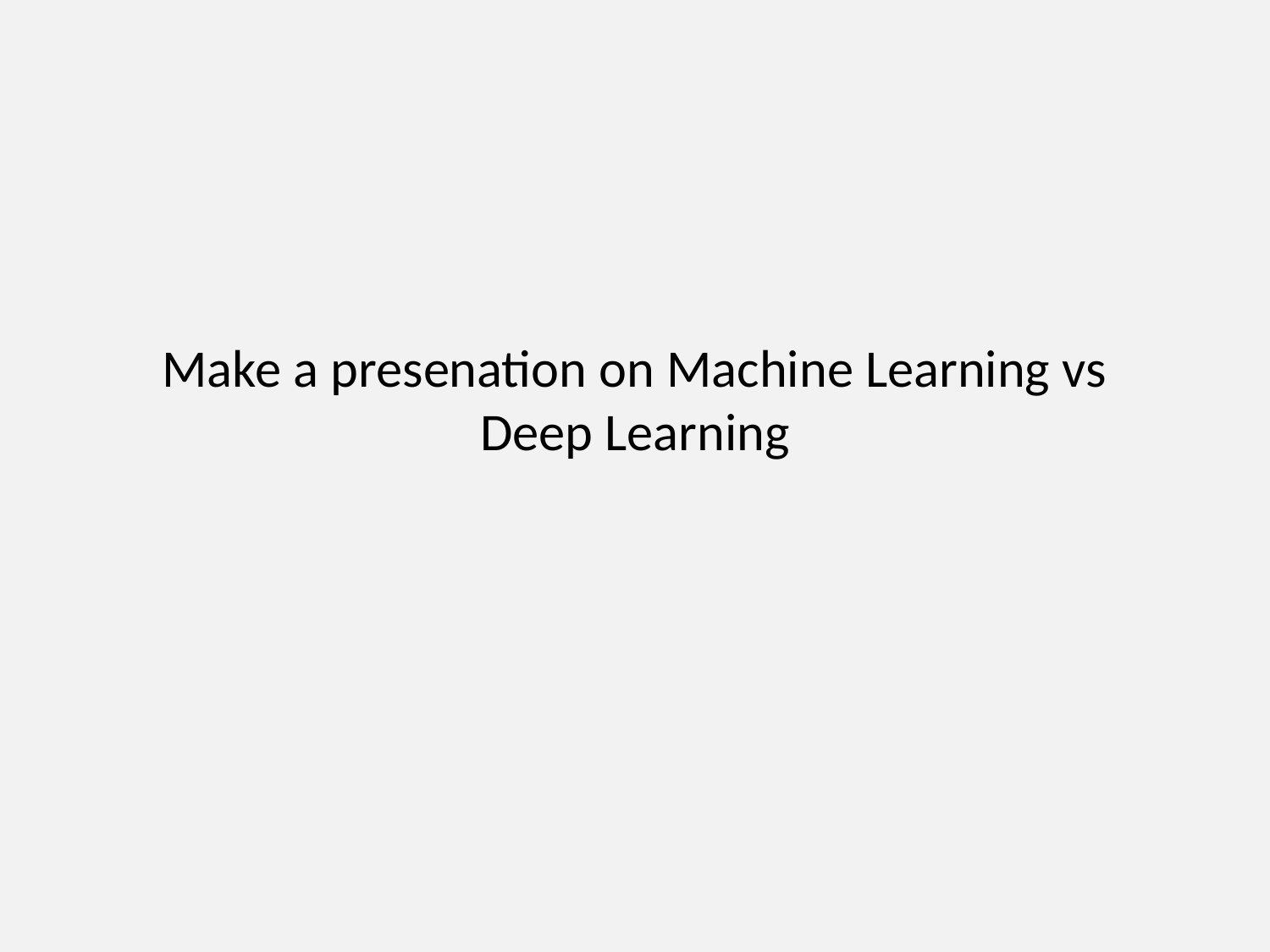

# Make a presenation on Machine Learning vs Deep Learning